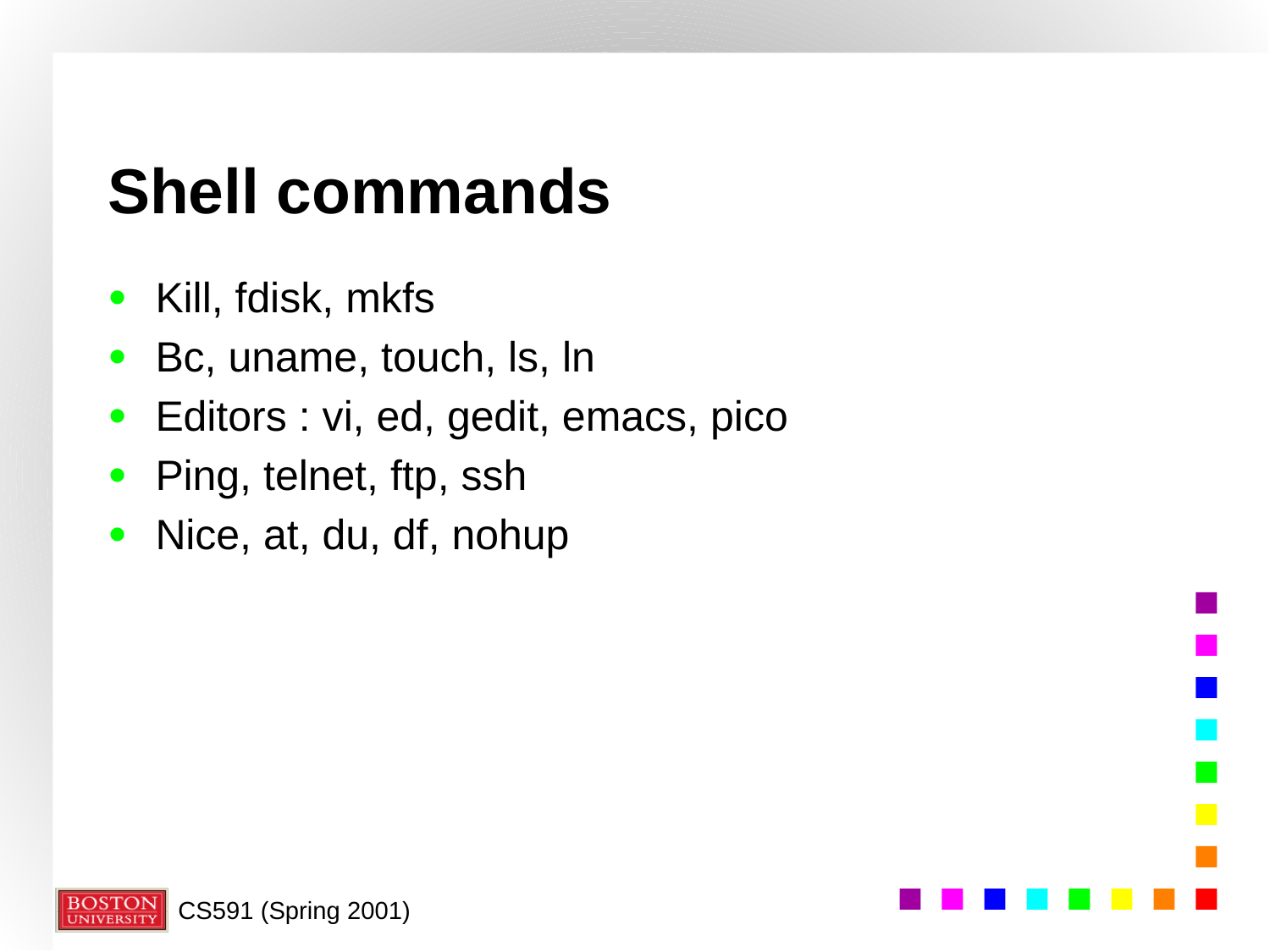

# Shell commands
Kill, fdisk, mkfs
Bc, uname, touch, ls, ln
Editors : vi, ed, gedit, emacs, pico
Ping, telnet, ftp, ssh
Nice, at, du, df, nohup